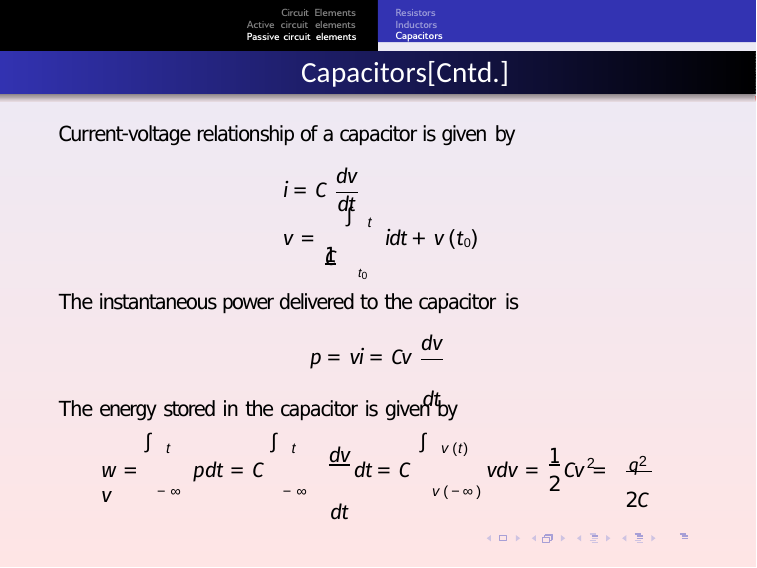

Resistors  Inductors  Capacitors
Circuit Elements  Active circuit elements  Passive circuit elements
Capacitors[Cntd.]

Current-voltage relationship of a capacitor is given by
dv
i = C
dt

∫
t
 1
v =	idt + v (t0)
C
t0
The instantaneous power delivered to the capacitor is
dv  dt
p = vi = Cv

The energy stored in the capacitor is given by
q2
2C
∫	∫
∫
dv  dt
t	t
v (t)
1
2
w =	pdt = C	v
dt = C
vdv =	Cv =
2

−∞	−∞
v (−∞)